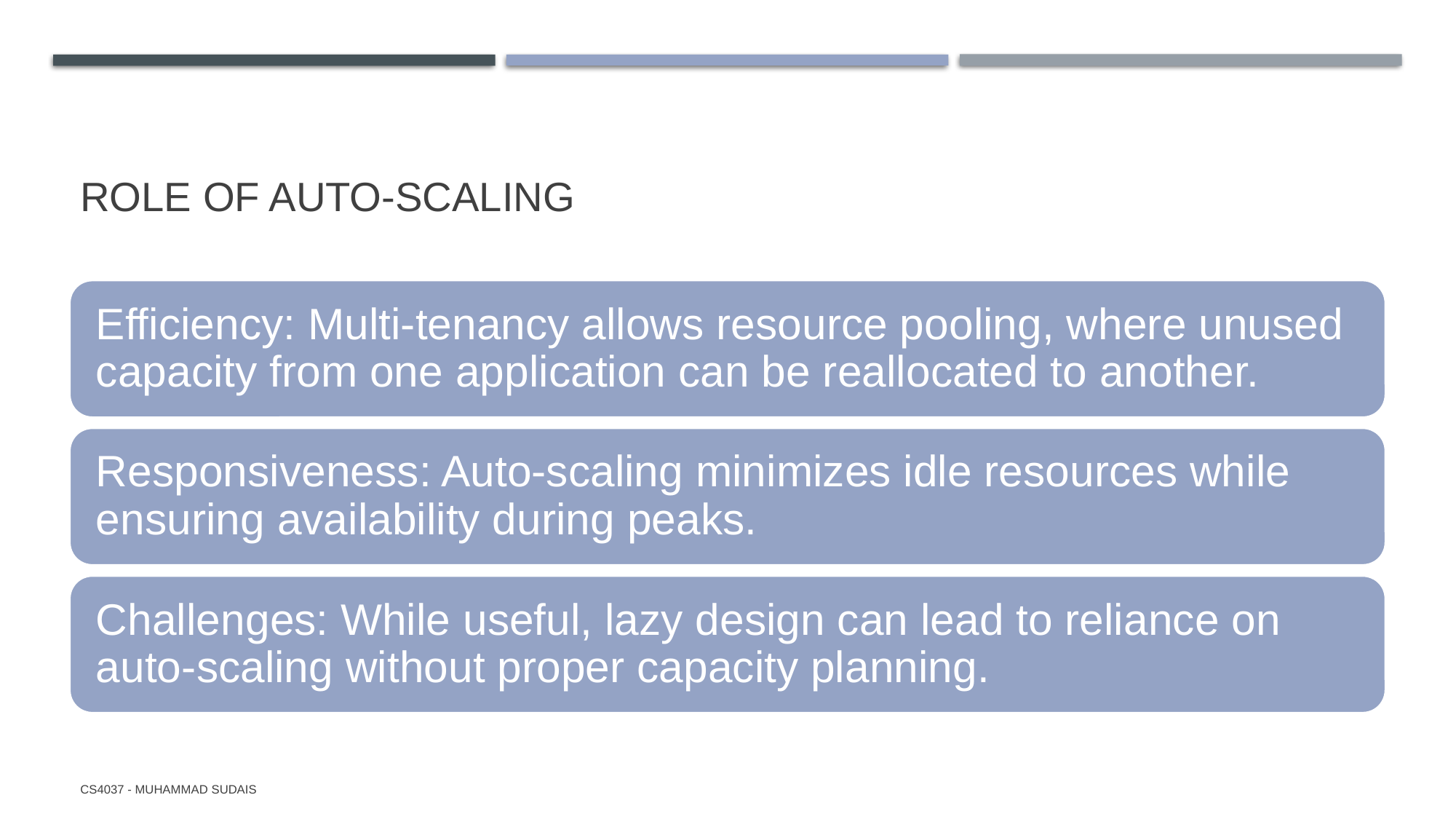

# Role of Auto-Scaling
Efficiency: Multi-tenancy allows resource pooling, where unused capacity from one application can be reallocated to another.
Responsiveness: Auto-scaling minimizes idle resources while ensuring availability during peaks.
Challenges: While useful, lazy design can lead to reliance on auto-scaling without proper capacity planning.
CS4037 - Muhammad Sudais